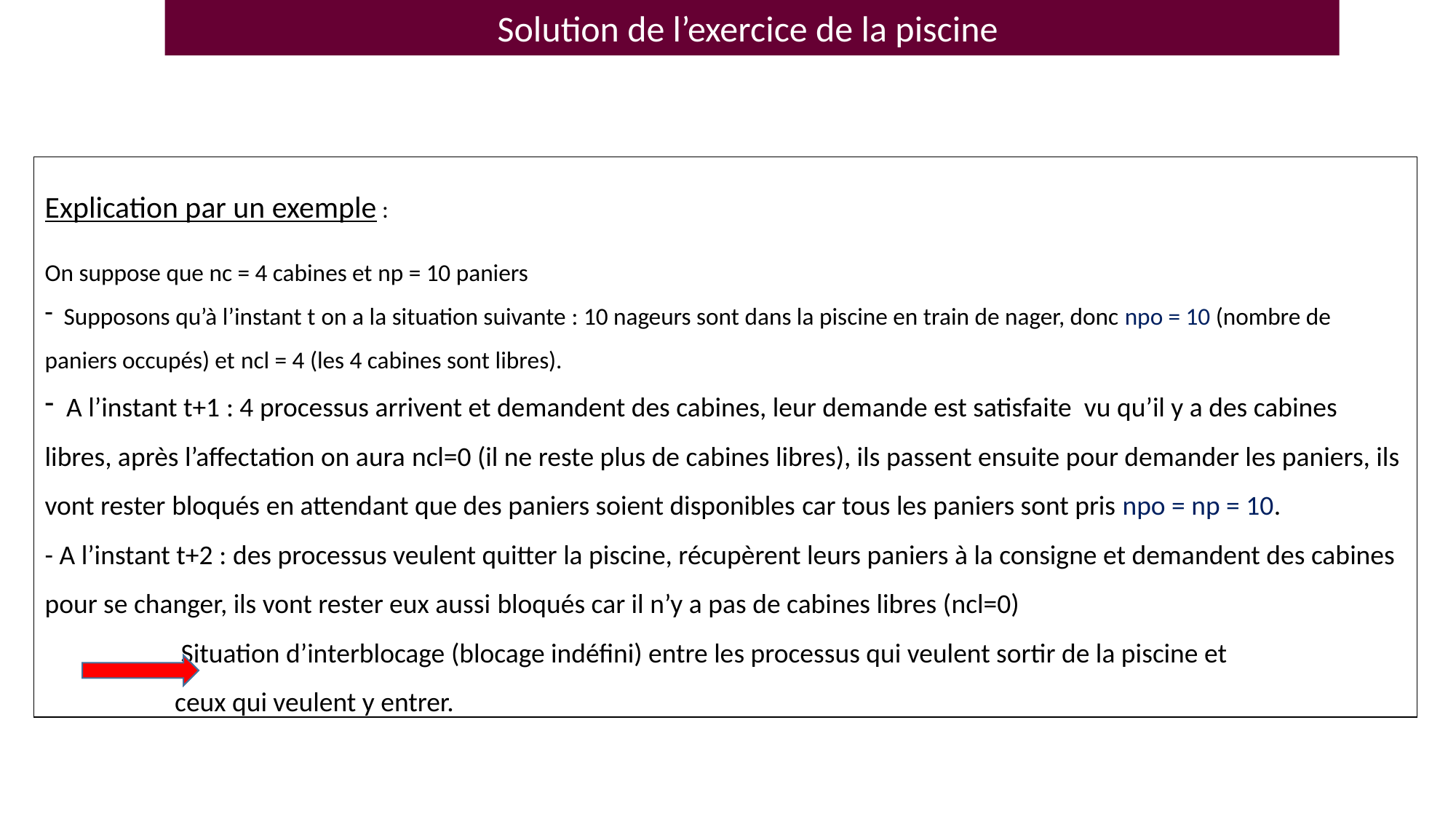

# Solution de l’exercice de la piscine
Explication par un exemple :
On suppose que nc = 4 cabines et np = 10 paniers
  Supposons qu’à l’instant t on a la situation suivante : 10 nageurs sont dans la piscine en train de nager, donc npo = 10 (nombre de paniers occupés) et ncl = 4 (les 4 cabines sont libres).
  A l’instant t+1 : 4 processus arrivent et demandent des cabines, leur demande est satisfaite  vu qu’il y a des cabines libres, après l’affectation on aura ncl=0 (il ne reste plus de cabines libres), ils passent ensuite pour demander les paniers, ils vont rester bloqués en attendant que des paniers soient disponibles car tous les paniers sont pris npo = np = 10.
- A l’instant t+2 : des processus veulent quitter la piscine, récupèrent leurs paniers à la consigne et demandent des cabines pour se changer, ils vont rester eux aussi bloqués car il n’y a pas de cabines libres (ncl=0)
                      Situation d’interblocage (blocage indéfini) entre les processus qui veulent sortir de la piscine et
                     ceux qui veulent y entrer.